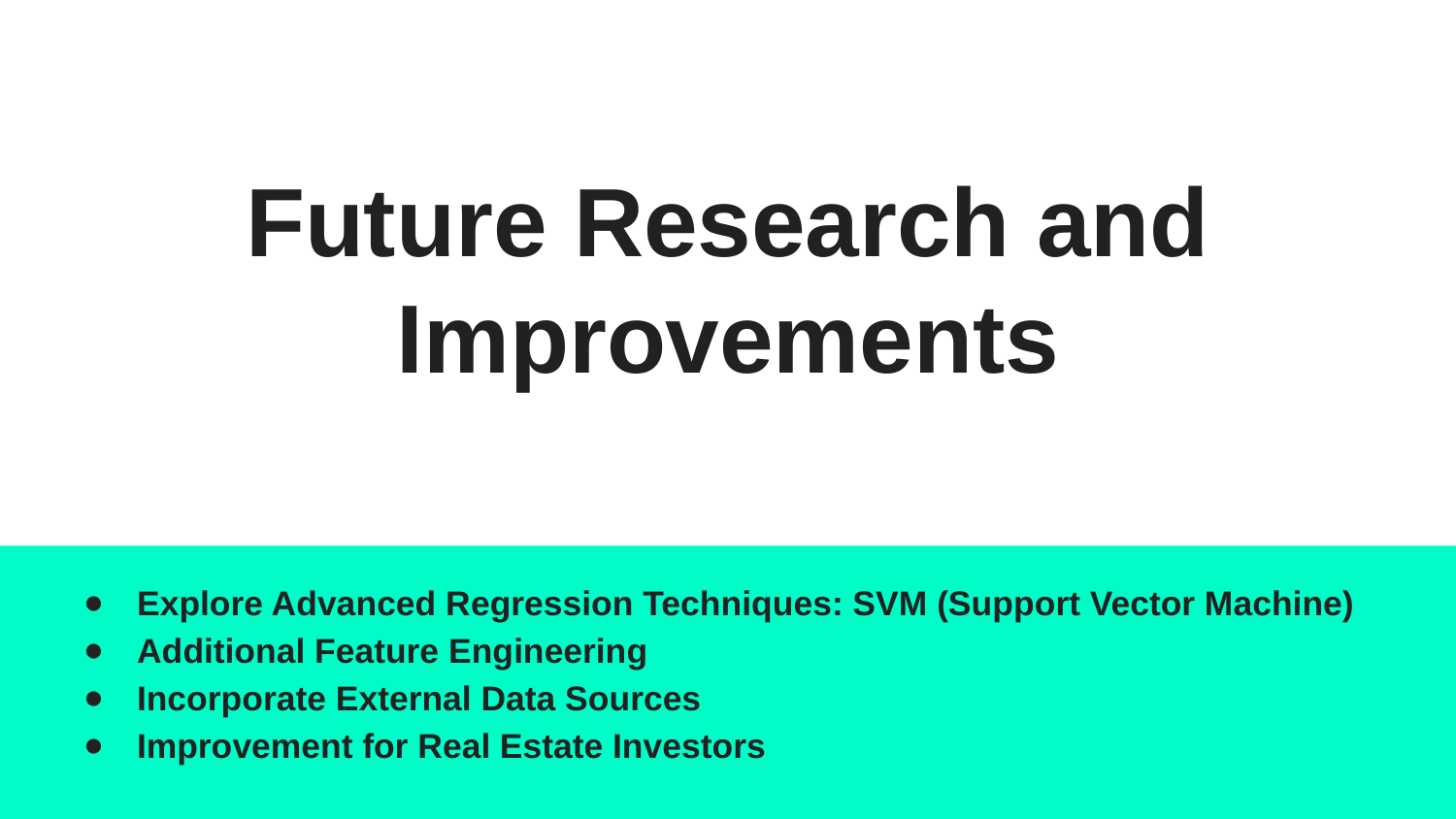

# Future Research and Improvements
Explore Advanced Regression Techniques: SVM (Support Vector Machine)
Additional Feature Engineering
Incorporate External Data Sources
Improvement for Real Estate Investors